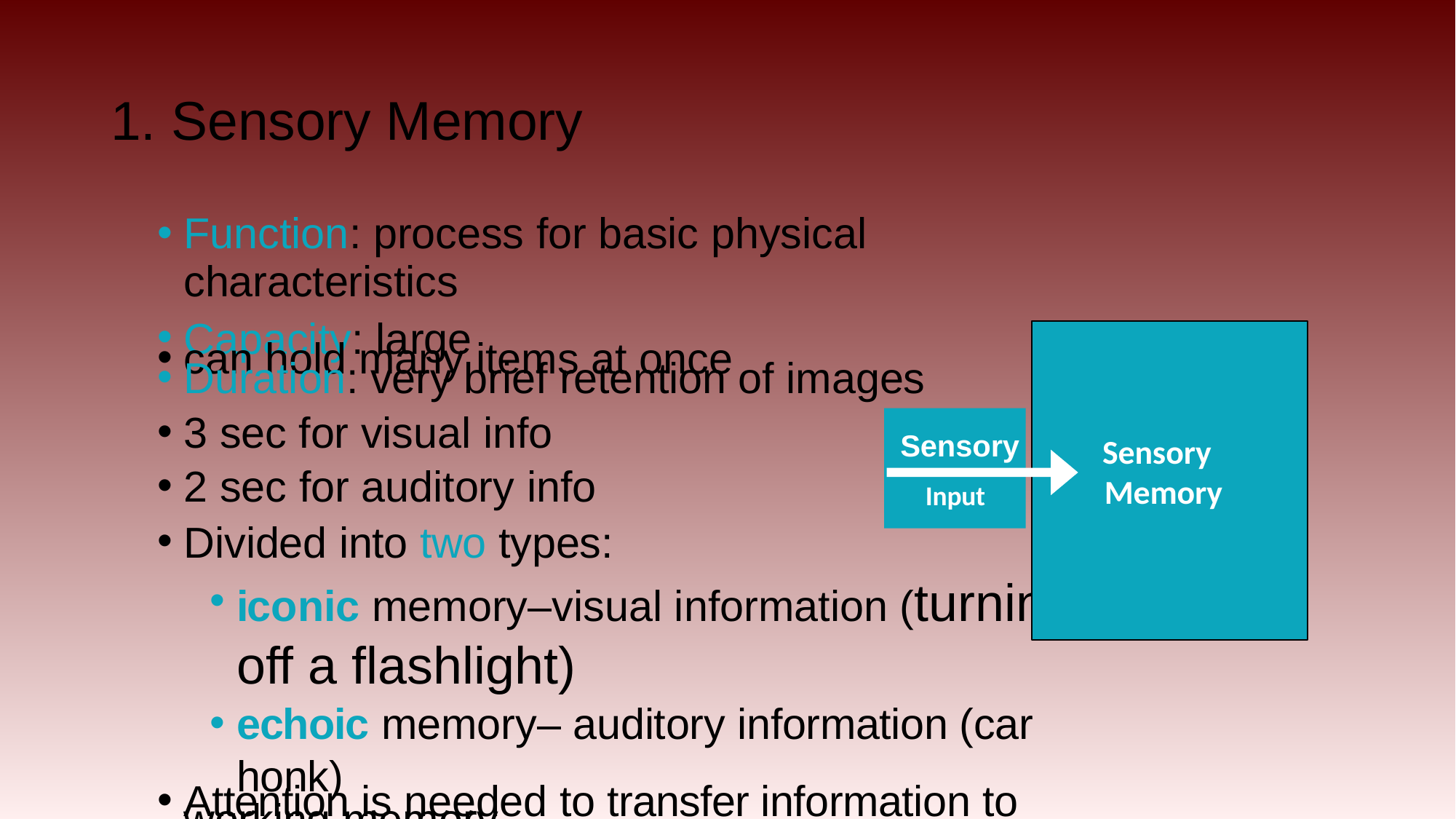

# 1. Sensory Memory
Function: process for basic physical  characteristics
Capacity: large
can hold many items at once
Duration: very brief retention of images
3 sec for visual info
2 sec for auditory info
Divided into two types:
iconic memory–visual information (turning off a flashlight)
echoic memory– auditory information (car honk)
Attention is needed to transfer information to  working memory

Sensory

Sensory  Memory
Input